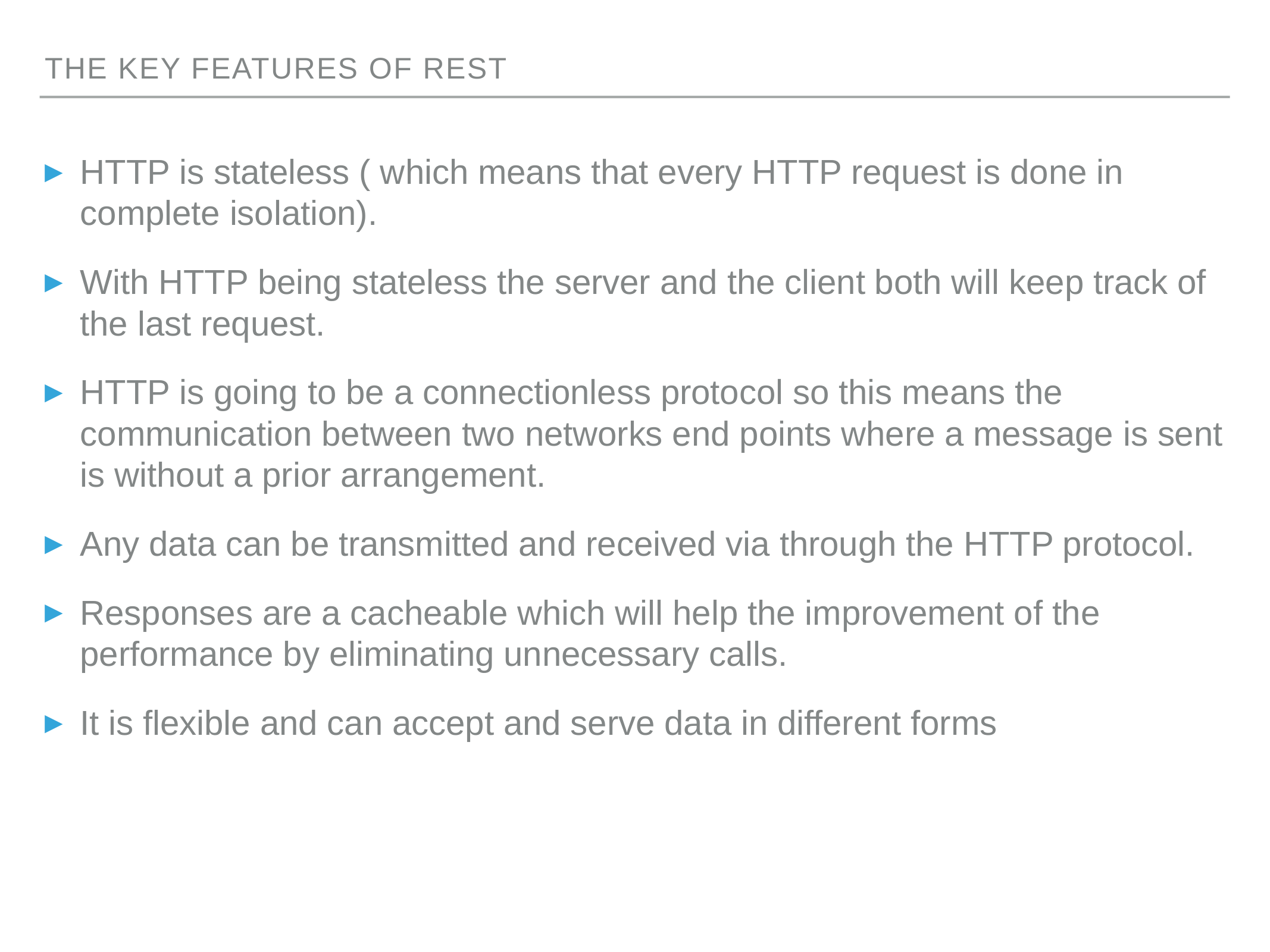

The key features of REST
HTTP is stateless ( which means that every HTTP request is done in complete isolation).
With HTTP being stateless the server and the client both will keep track of the last request.
HTTP is going to be a connectionless protocol so this means the communication between two networks end points where a message is sent is without a prior arrangement.
Any data can be transmitted and received via through the HTTP protocol.
Responses are a cacheable which will help the improvement of the performance by eliminating unnecessary calls.
It is flexible and can accept and serve data in different forms